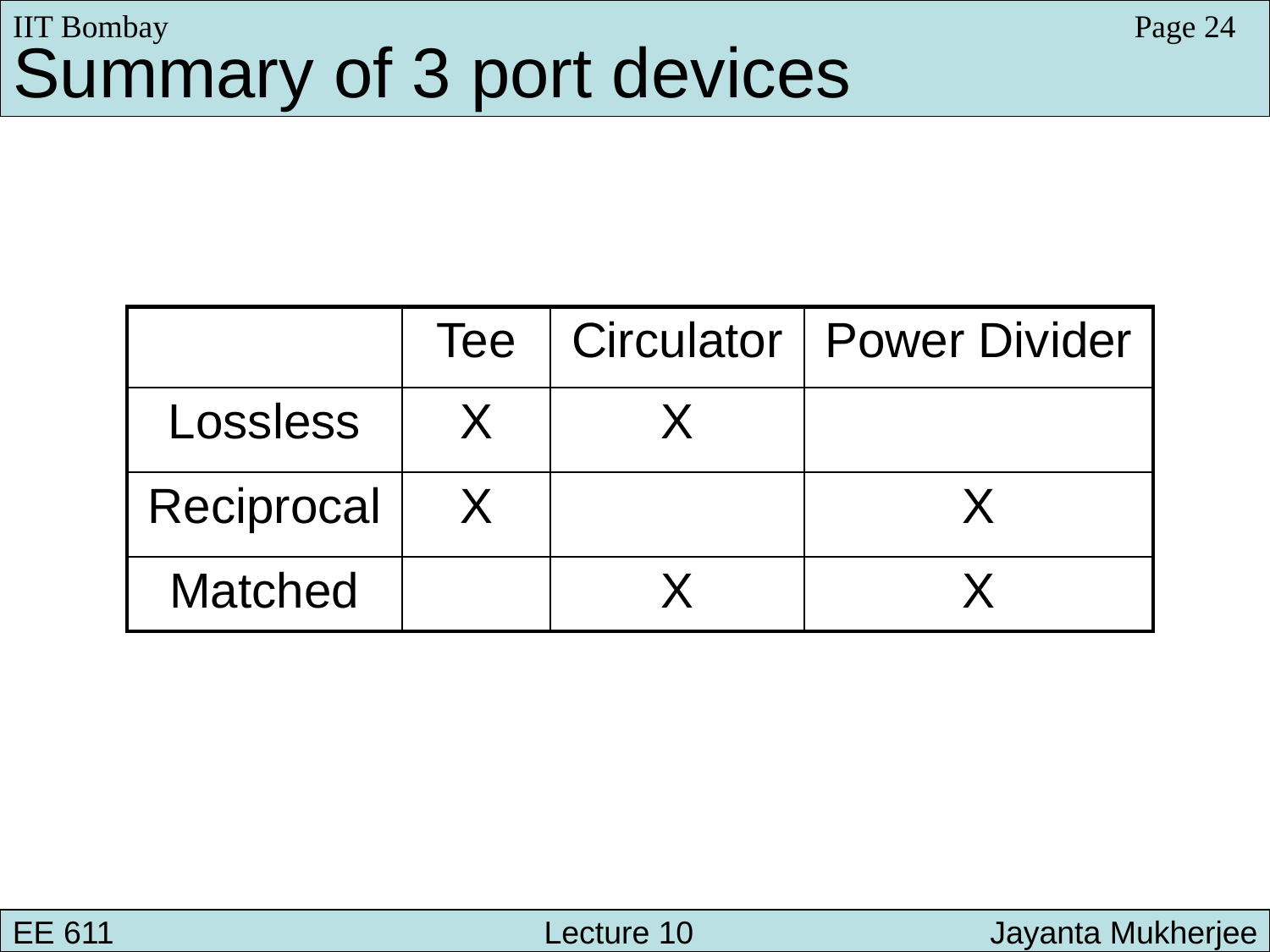

IIT Bombay
Page 24
Summary of 3 port devices
|  | Tee | Circulator | Power Divider |
| --- | --- | --- | --- |
| Lossless | X | X |  |
| Reciprocal | X |  | X |
| Matched |  | X | X |
EE 611 			                 Lecture 10       	    	          Jayanta Mukherjee